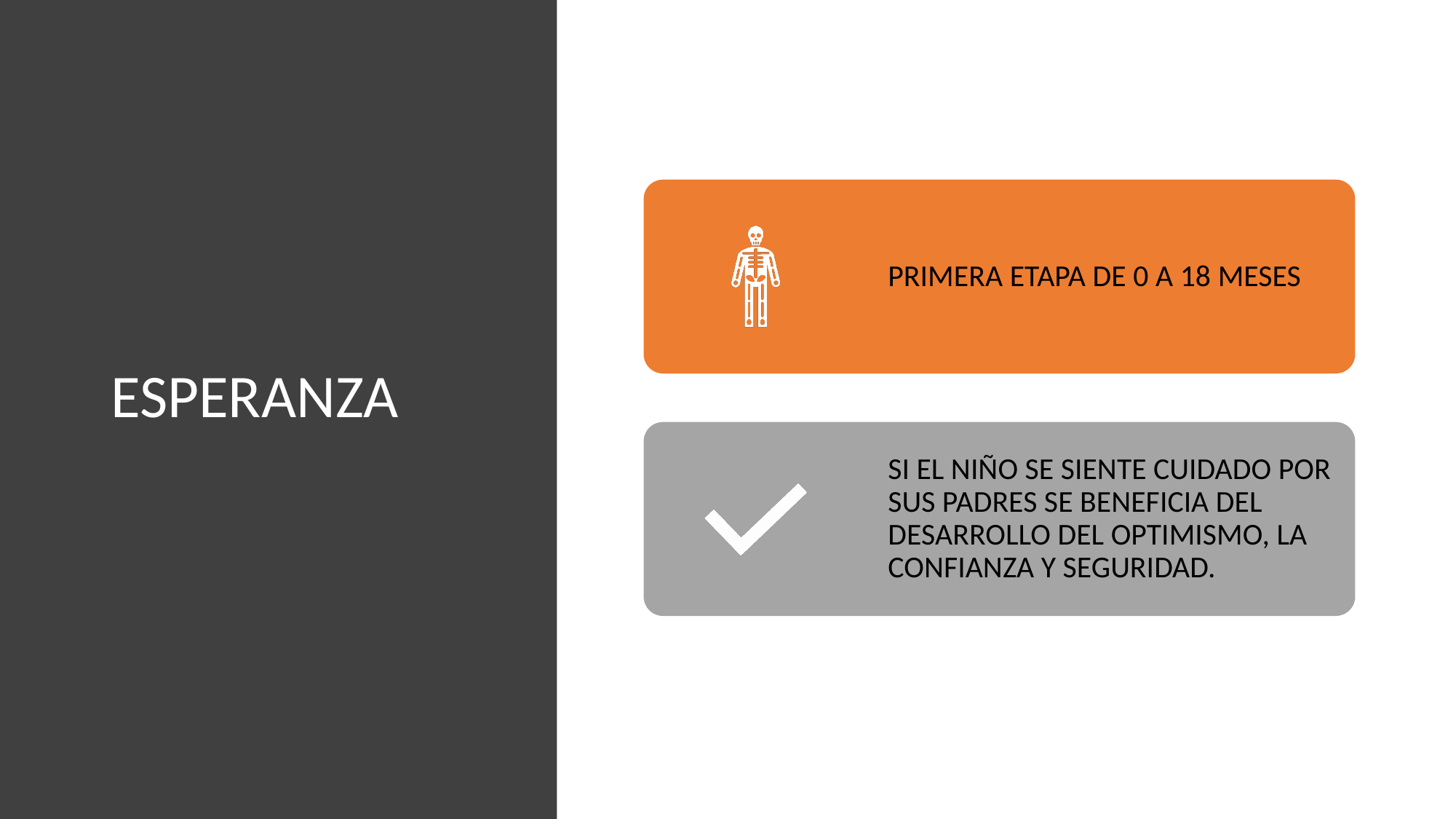

PRIMERA ETAPA DE 0 A 18 MESES
SI EL NIÑO SE SIENTE CUIDADO POR SUS PADRES SE BENEFICIA DEL DESARROLLO DEL OPTIMISMO, LA CONFIANZA Y SEGURIDAD.
# ESPERANZA